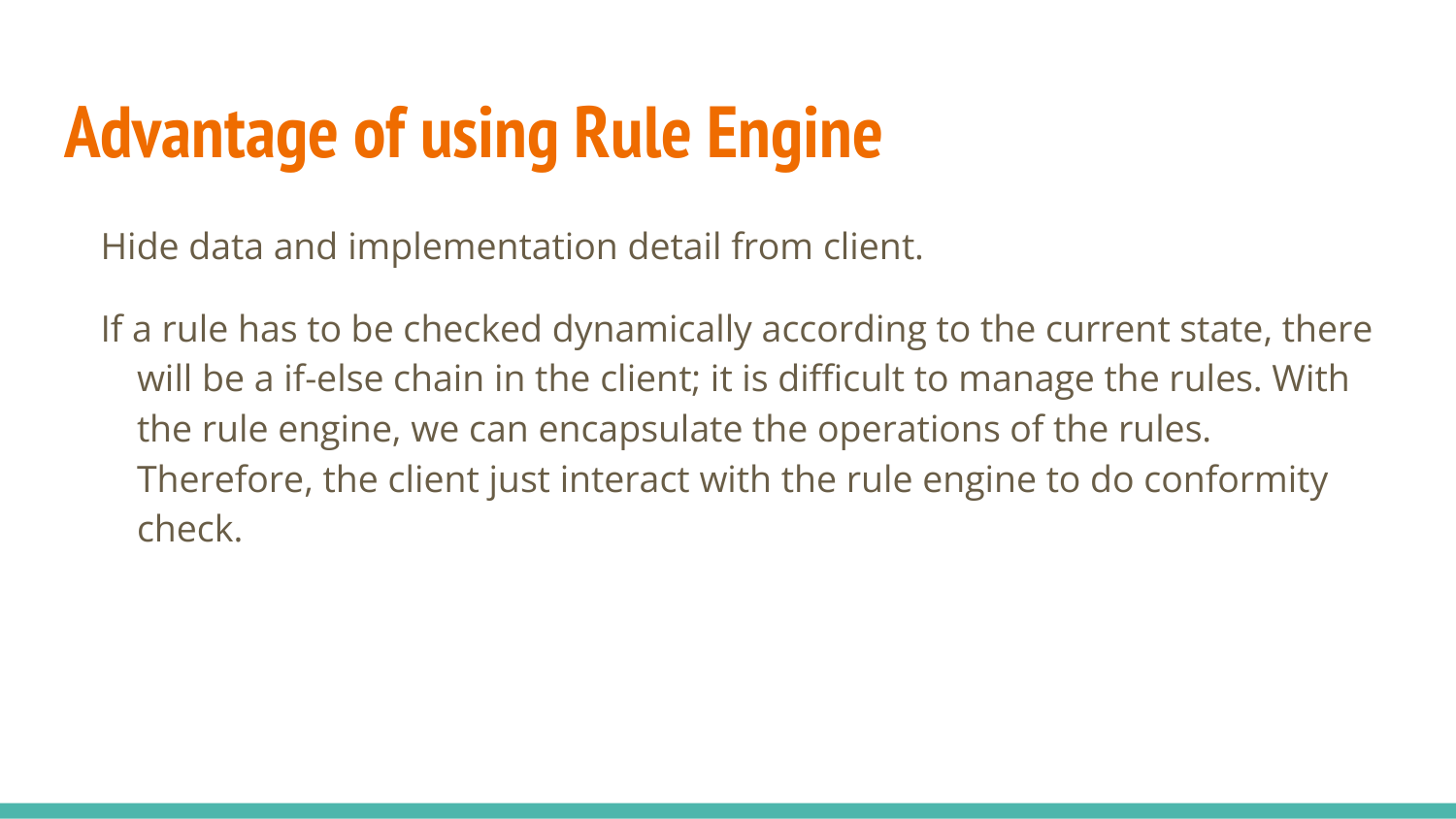

# Advantage of using Rule Engine
Hide data and implementation detail from client.
If a rule has to be checked dynamically according to the current state, there will be a if-else chain in the client; it is difficult to manage the rules. With the rule engine, we can encapsulate the operations of the rules. Therefore, the client just interact with the rule engine to do conformity check.